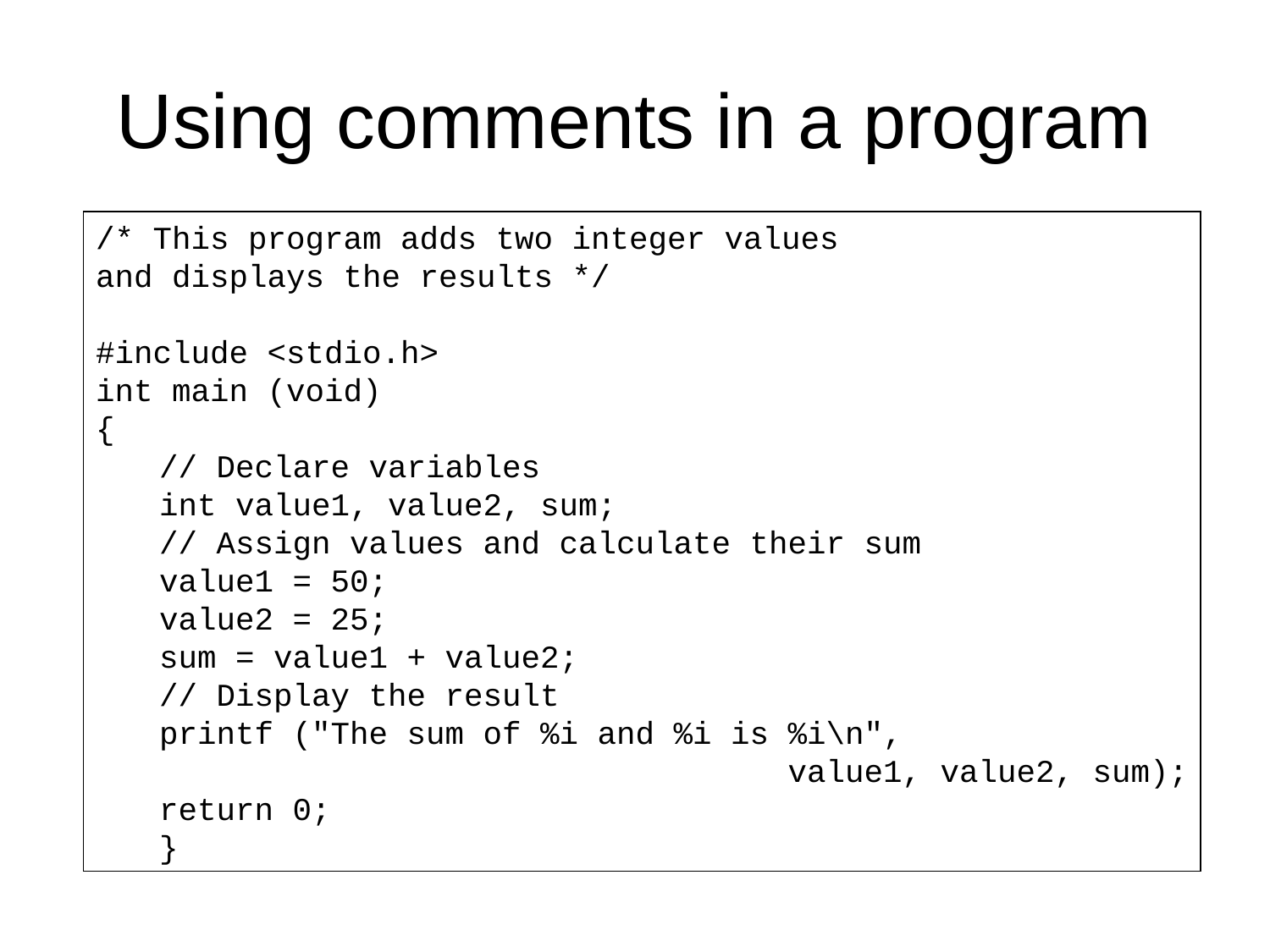

# Using comments in a program
/* This program adds two integer values
and displays the results */

#include <stdio.h>
int main (void)
{
// Declare variables
int value1, value2, sum;
// Assign values and calculate their sum
value1 = 50;
value2 = 25;
sum = value1 + value2;
// Display the result
printf ("The sum of %i and %i is %i\n",
                                 value1, value2, sum);
return 0;
}